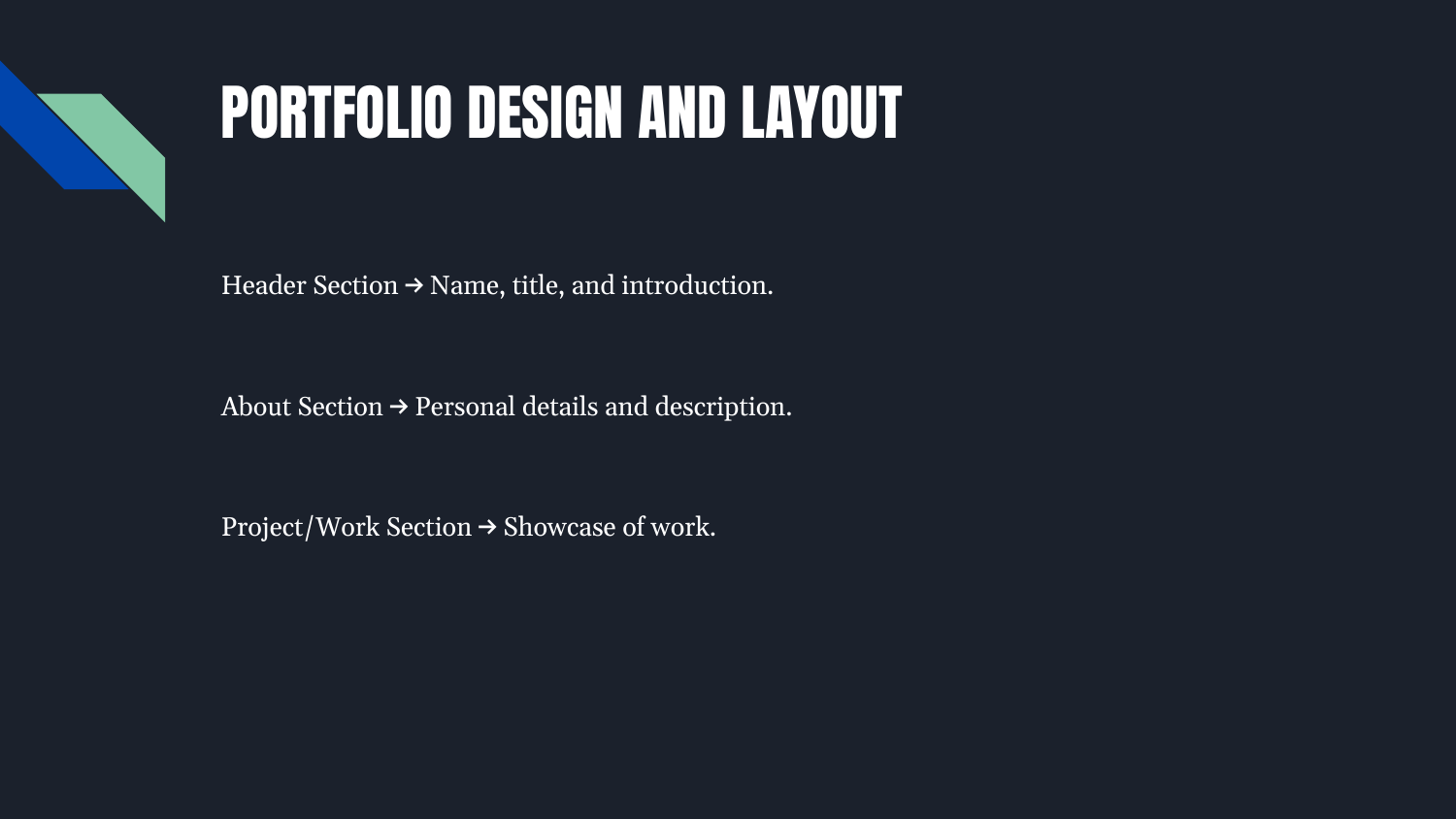

# PORTFOLIO DESIGN AND LAYOUT
Header Section → Name, title, and introduction.

About Section → Personal details and description.

Project/Work Section → Showcase of work.